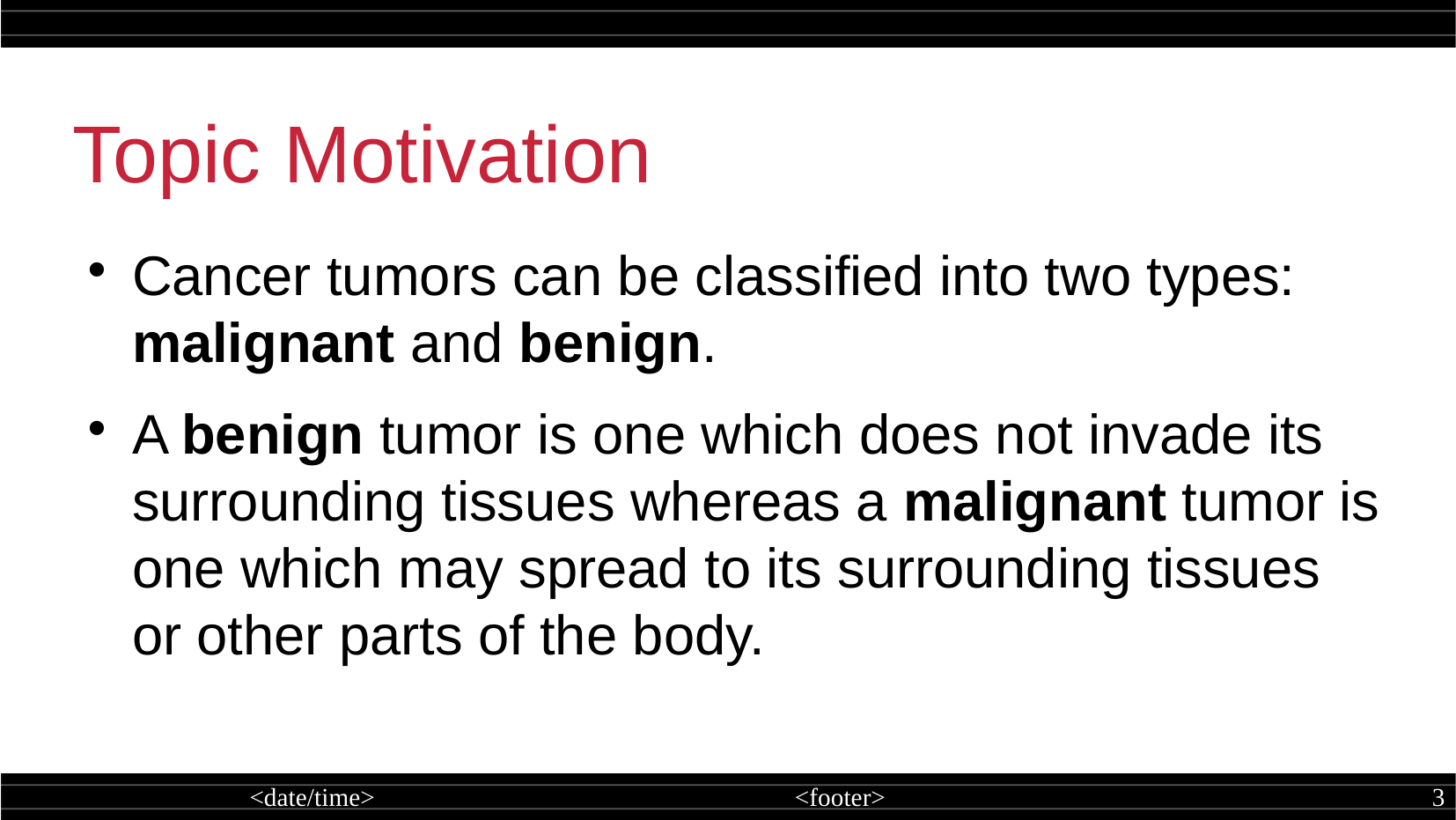

Topic Motivation
Cancer tumors can be classified into two types: malignant and benign.
A benign tumor is one which does not invade its surrounding tissues whereas a malignant tumor is one which may spread to its surrounding tissues or other parts of the body.